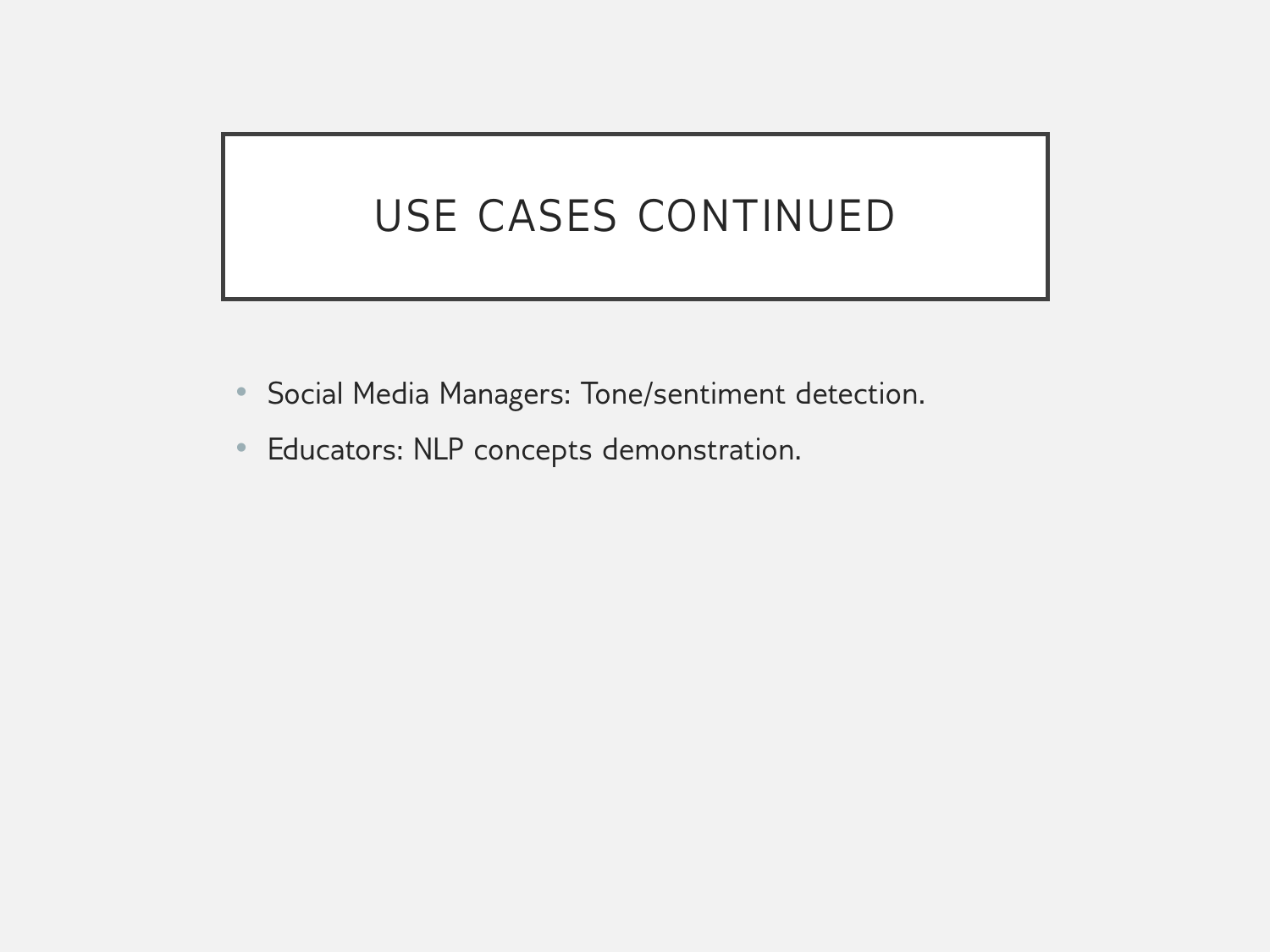

# Use Cases Continued
Social Media Managers: Tone/sentiment detection.
Educators: NLP concepts demonstration.